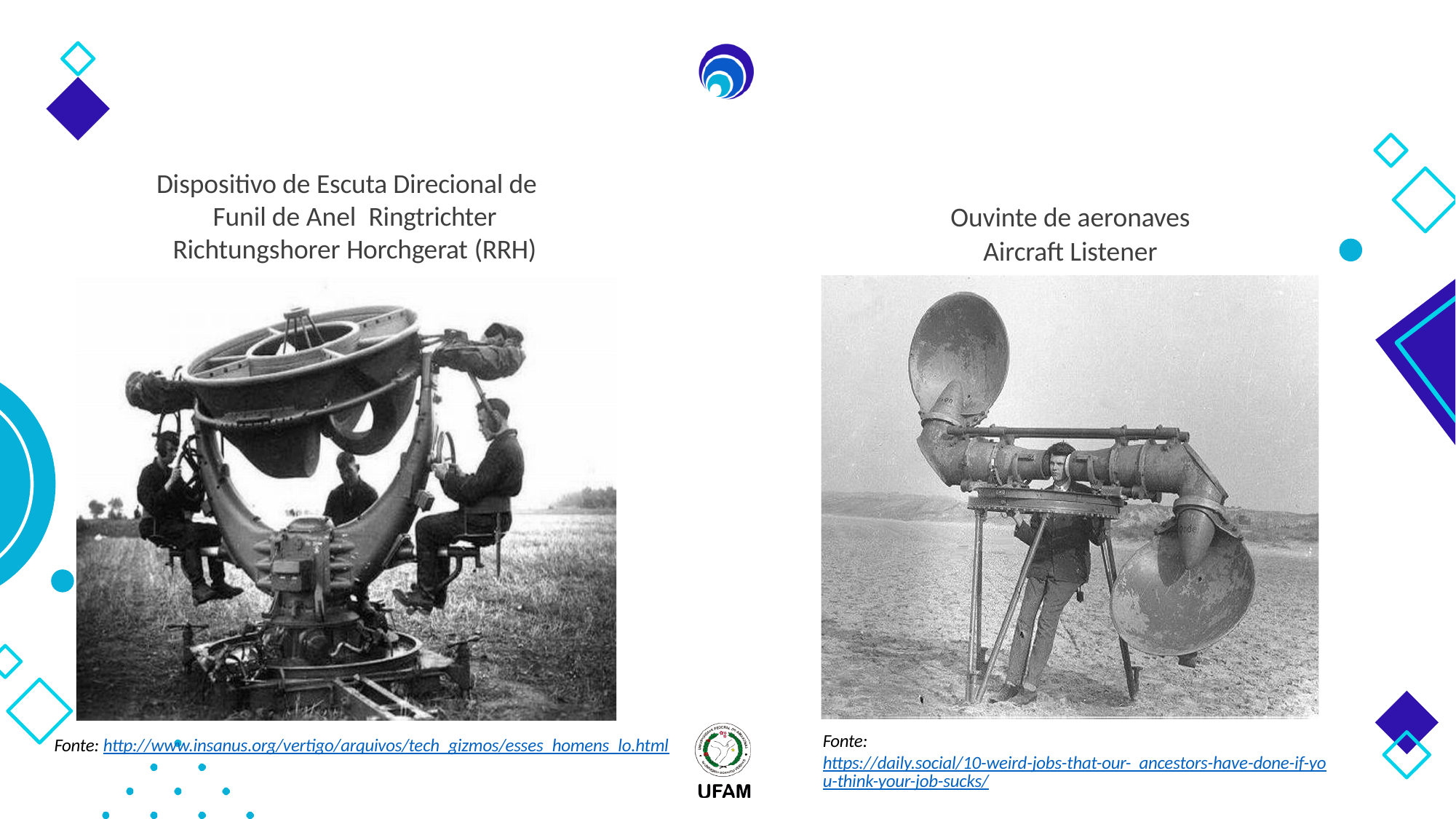

# Dispositivo de Escuta Direcional de Funil de Anel  Ringtrichter Richtungshorer Horchgerat (RRH)
Ouvinte de aeronaves
Aircraft Listener

Fonte: https://daily.social/10-weird-jobs-that-our-  ancestors-have-done-if-you-think-your-job-sucks/
Fonte: http://www.insanus.org/vertigo/arquivos/tech_gizmos/esses_homens_lo.html